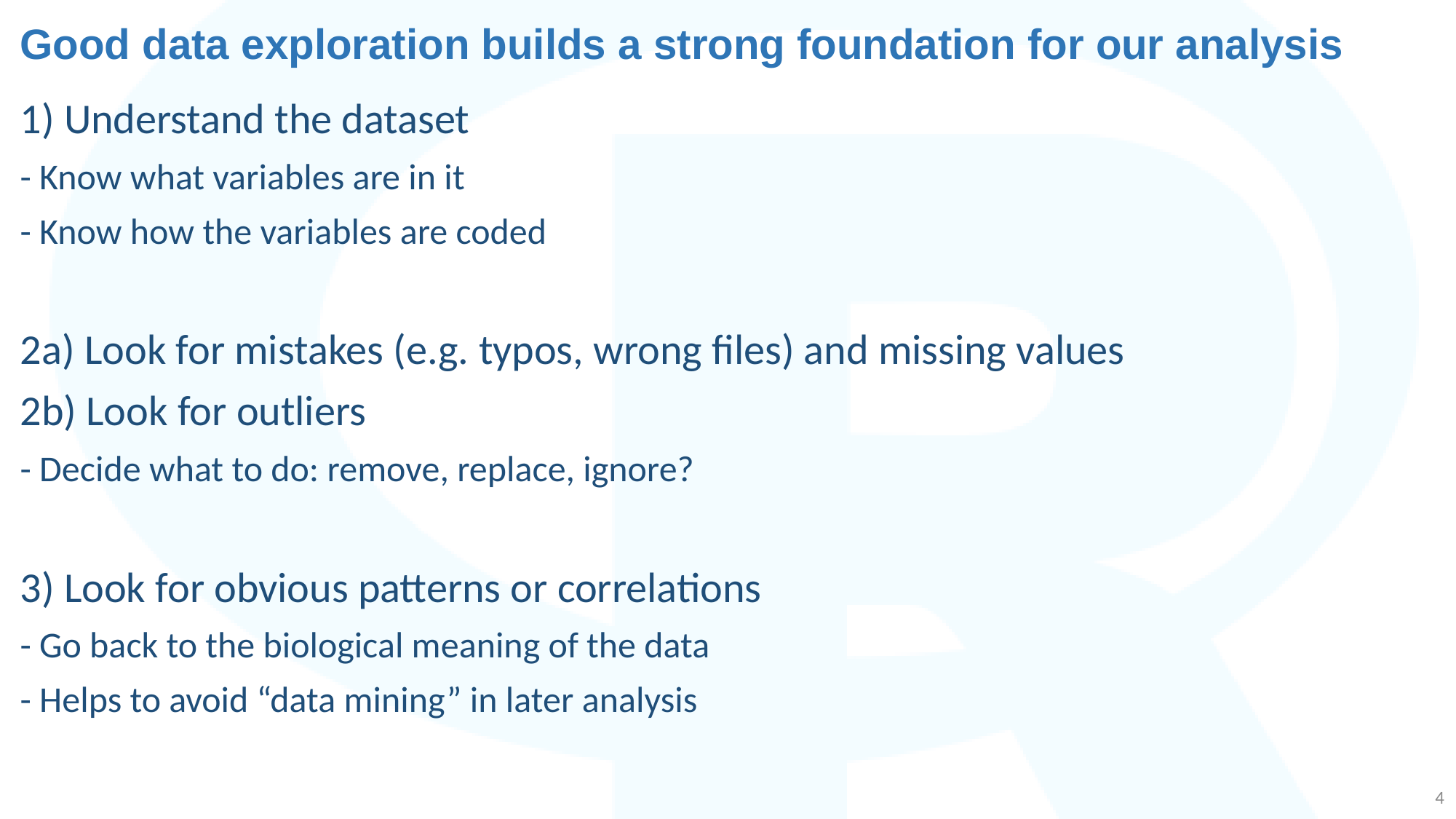

# Good data exploration builds a strong foundation for our analysis
1) Understand the dataset
- Know what variables are in it
- Know how the variables are coded

2a) Look for mistakes (e.g. typos, wrong files) and missing values
2b) Look for outliers
- Decide what to do: remove, replace, ignore?

3) Look for obvious patterns or correlations
- Go back to the biological meaning of the data
- Helps to avoid “data mining” in later analysis
4